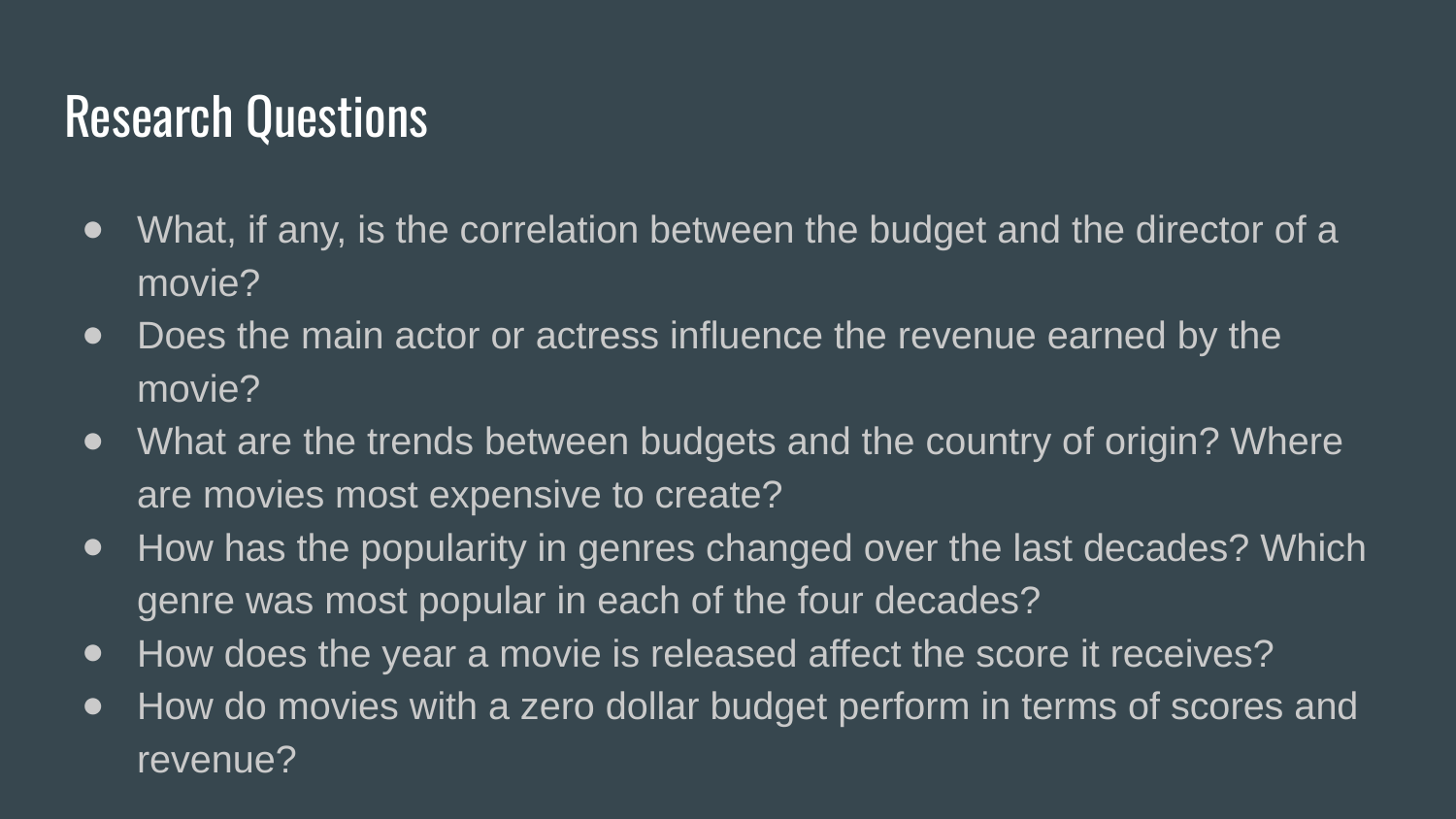

# Research Questions
What, if any, is the correlation between the budget and the director of a movie?
Does the main actor or actress influence the revenue earned by the movie?
What are the trends between budgets and the country of origin? Where are movies most expensive to create?
How has the popularity in genres changed over the last decades? Which genre was most popular in each of the four decades?
How does the year a movie is released affect the score it receives?
How do movies with a zero dollar budget perform in terms of scores and revenue?